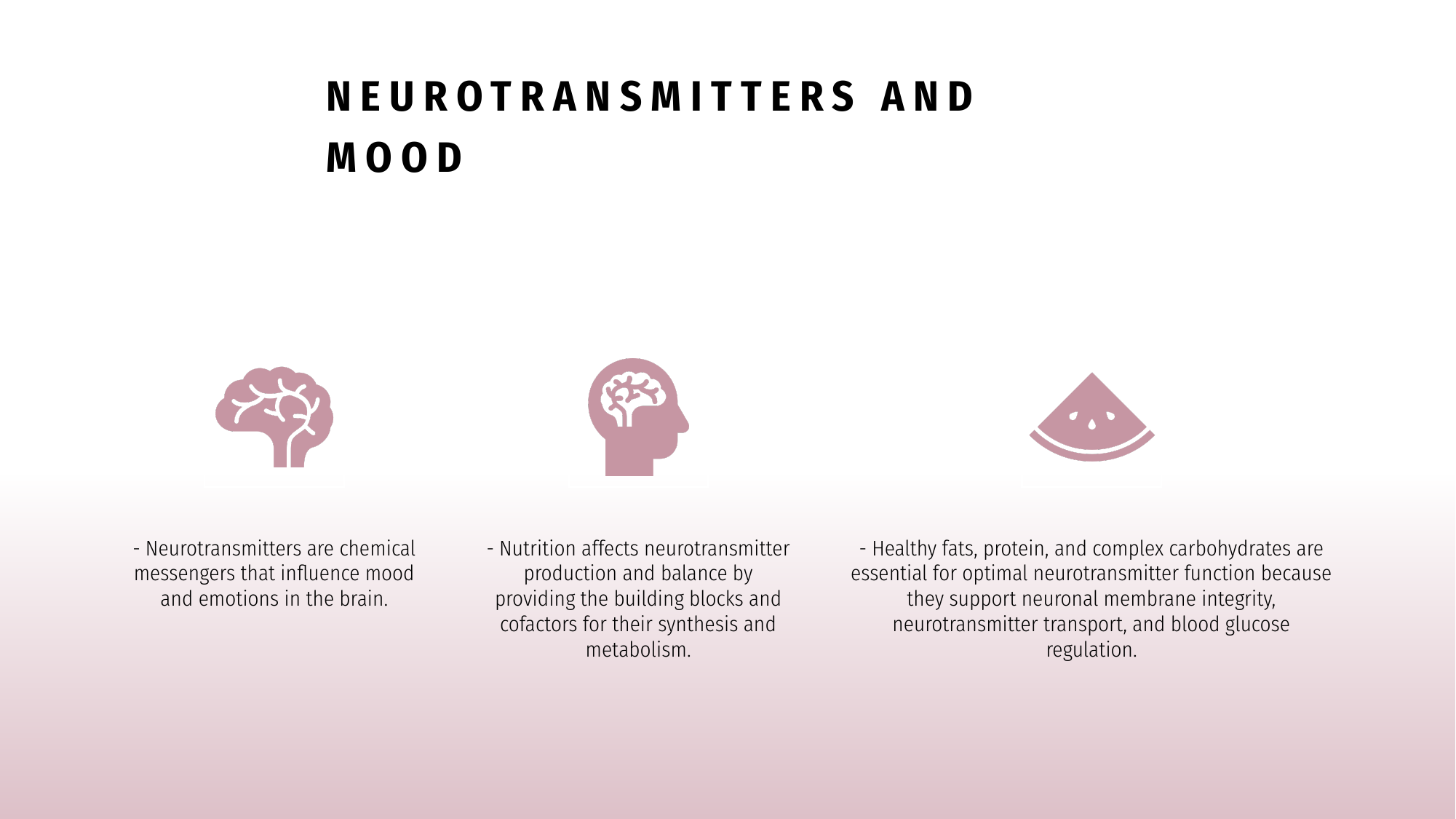

# Neurotransmitters and Mood
- Neurotransmitters are chemical messengers that influence mood and emotions in the brain.
- Nutrition affects neurotransmitter production and balance by providing the building blocks and cofactors for their synthesis and metabolism.
- Healthy fats, protein, and complex carbohydrates are essential for optimal neurotransmitter function because they support neuronal membrane integrity, neurotransmitter transport, and blood glucose regulation.